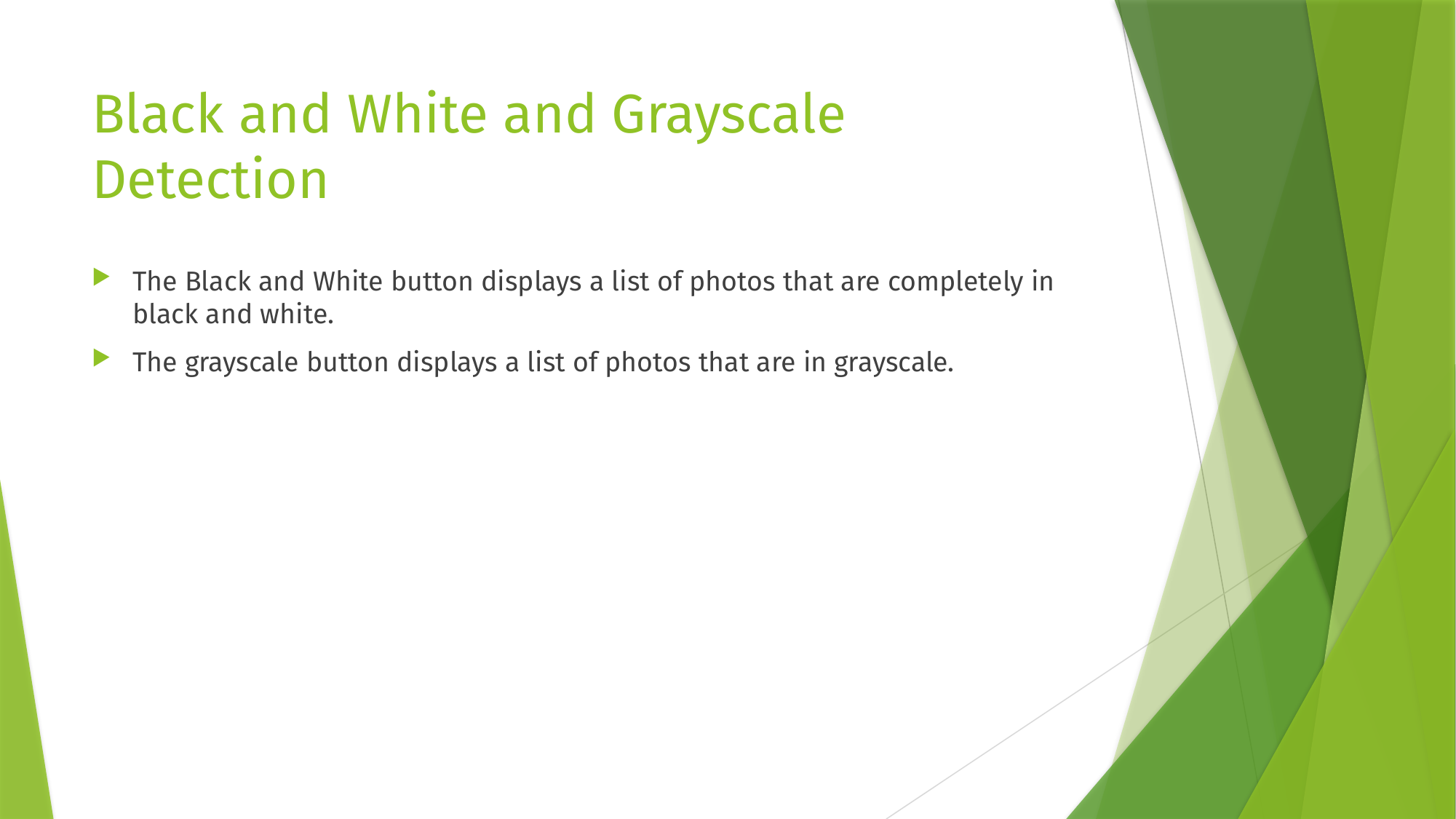

# Black and White and Grayscale Detection
The Black and White button displays a list of photos that are completely in black and white.
The grayscale button displays a list of photos that are in grayscale.